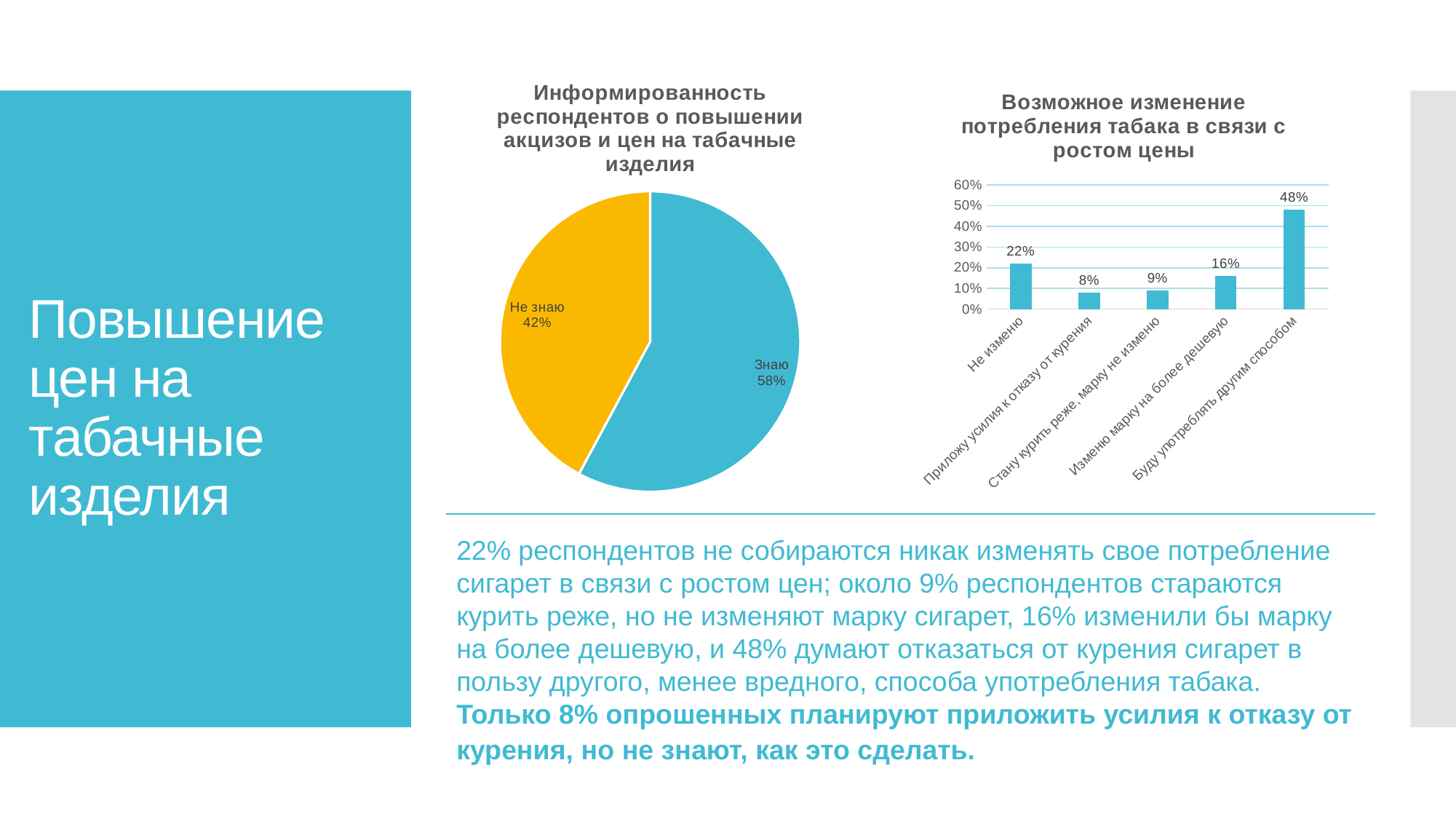

### Chart: Информированность респондентов о повышении акцизов и цен на табачные изделия

| Category |  |
|---|---|
| Знаю | 254.0 |
| Не знаю | 185.0 |

### Chart: Возможное изменение потребления табака в связи с ростом цены

| Category |  |
|---|---|
| Не изменю | 0.22 |
| Приложу усилия к отказу от курения | 0.08 |
| Стану курить реже, марку не изменю | 0.09 |
| Изменю марку на более дешевую | 0.16 |
| Буду употреблять другим способом | 0.48 |
# Повышение цен на табачные изделия
22% респондентов не собираются никак изменять свое потребление сигарет в связи с ростом цен; около 9% респондентов стараются курить реже, но не изменяют марку сигарет, 16% изменили бы марку на более дешевую, и 48% думают отказаться от курения сигарет в пользу другого, менее вредного, способа употребления табака.
Только 8% опрошенных планируют приложить усилия к отказу от курения, но не знают, как это сделать.